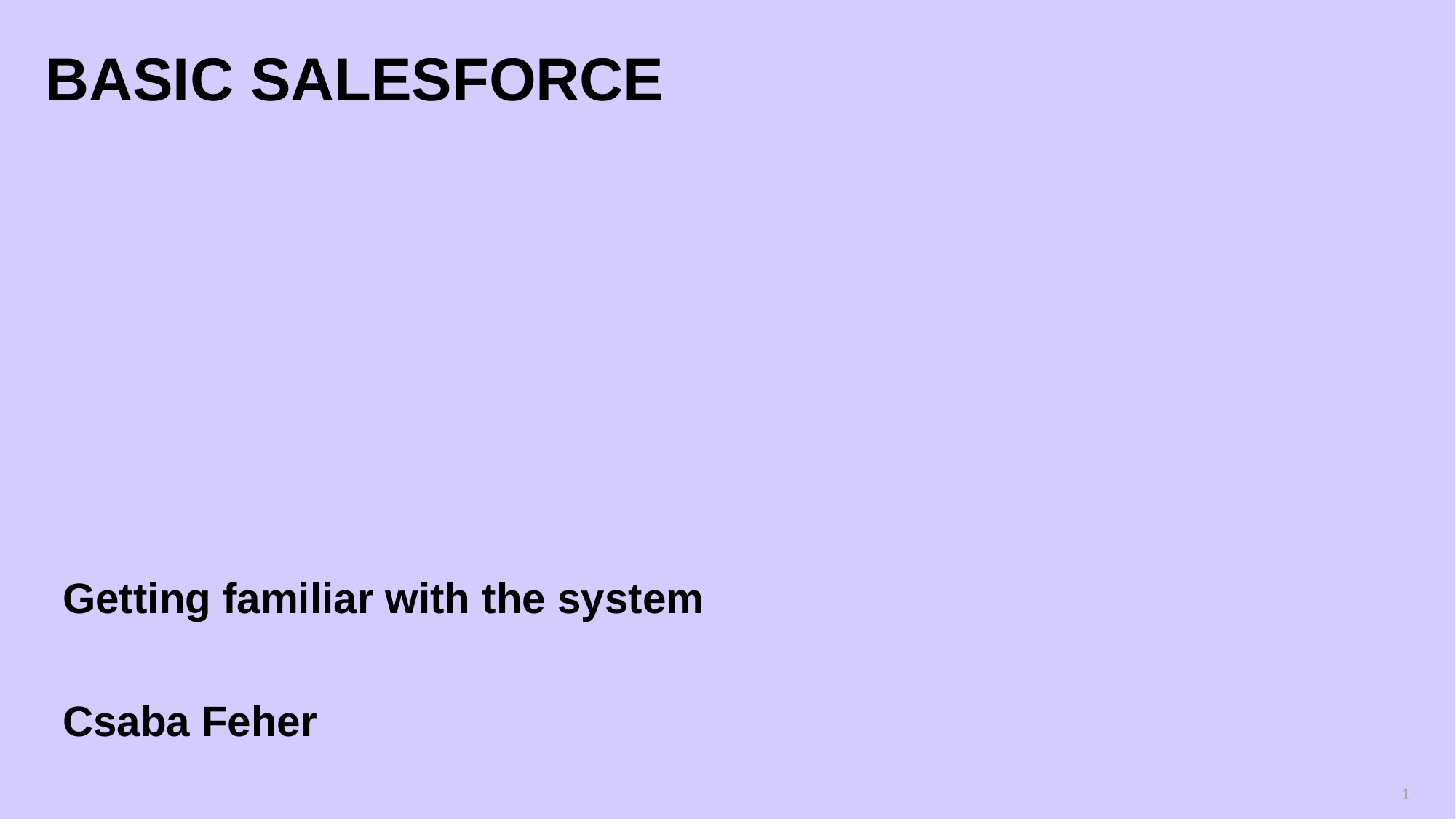

Basic salesforce
Getting familiar with the system

Csaba Feher
1